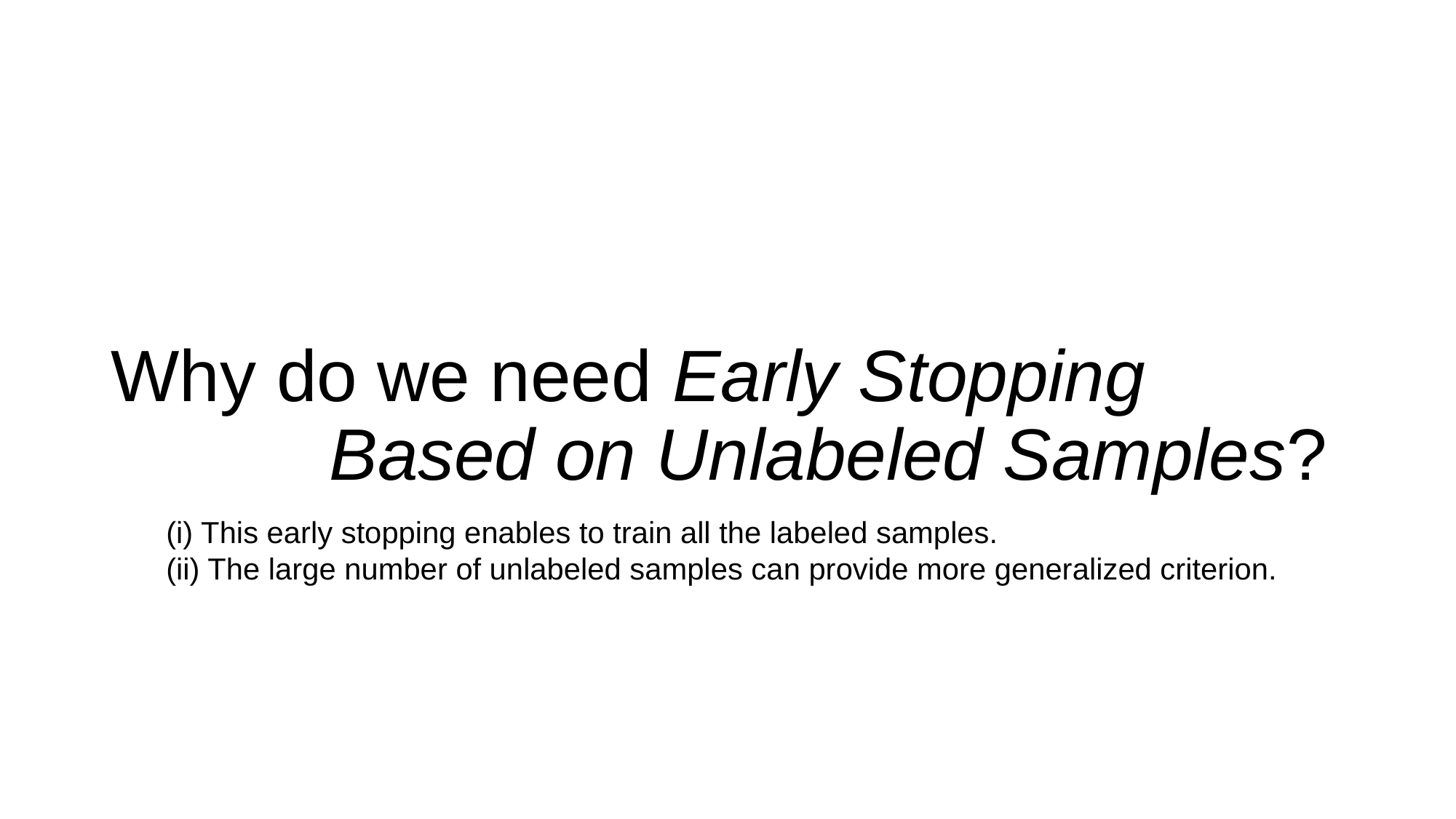

Why do we need Early Stopping
		Based on Unlabeled Samples?
(i) This early stopping enables to train all the labeled samples.
(ii) The large number of unlabeled samples can provide more generalized criterion.